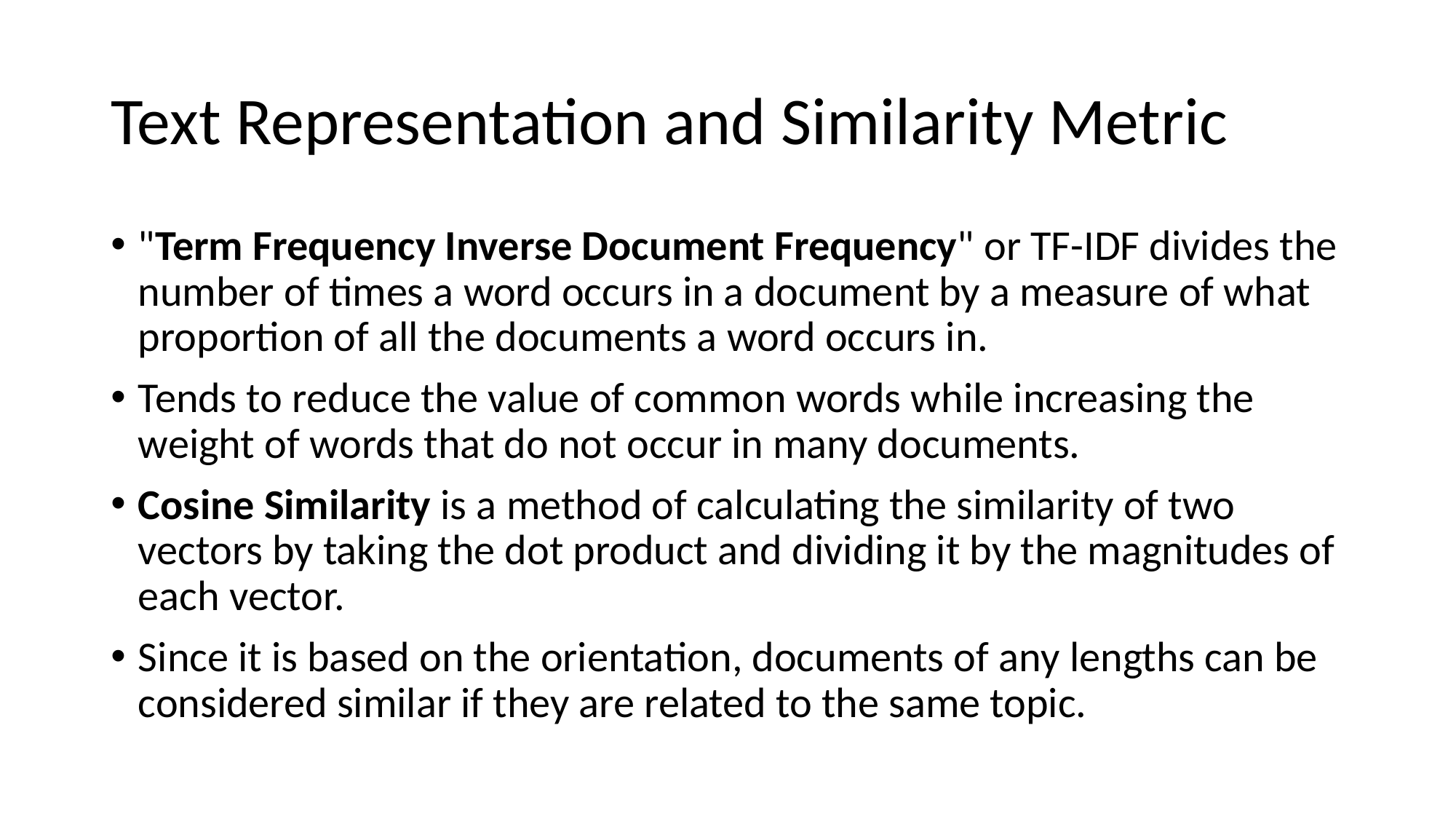

# Text Representation and Similarity Metric
"Term Frequency Inverse Document Frequency" or TF-IDF divides the number of times a word occurs in a document by a measure of what proportion of all the documents a word occurs in.
Tends to reduce the value of common words while increasing the weight of words that do not occur in many documents.
Cosine Similarity is a method of calculating the similarity of two vectors by taking the dot product and dividing it by the magnitudes of each vector.
Since it is based on the orientation, documents of any lengths can be considered similar if they are related to the same topic.